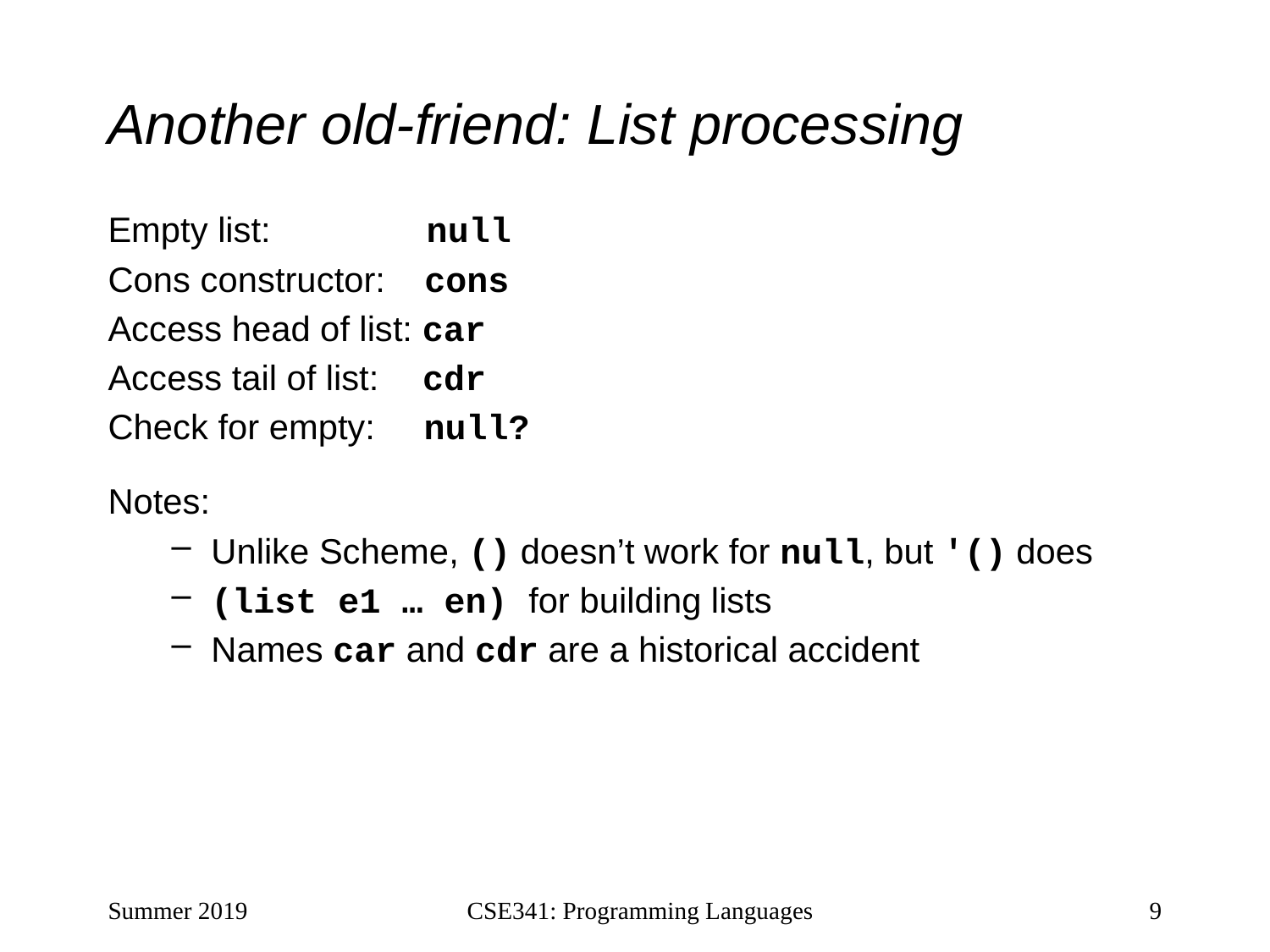

# Another old-friend: List processing
Empty list:                null
Cons constructor:    cons
Access head of list: car
Access tail of list:     cdr
Check for empty:     null?

Notes:
Unlike Scheme, () doesn’t work for null, but '() does
(list e1 … en) for building lists
Names car and cdr are a historical accident

Summer 2019
CSE341: Programming Languages
9